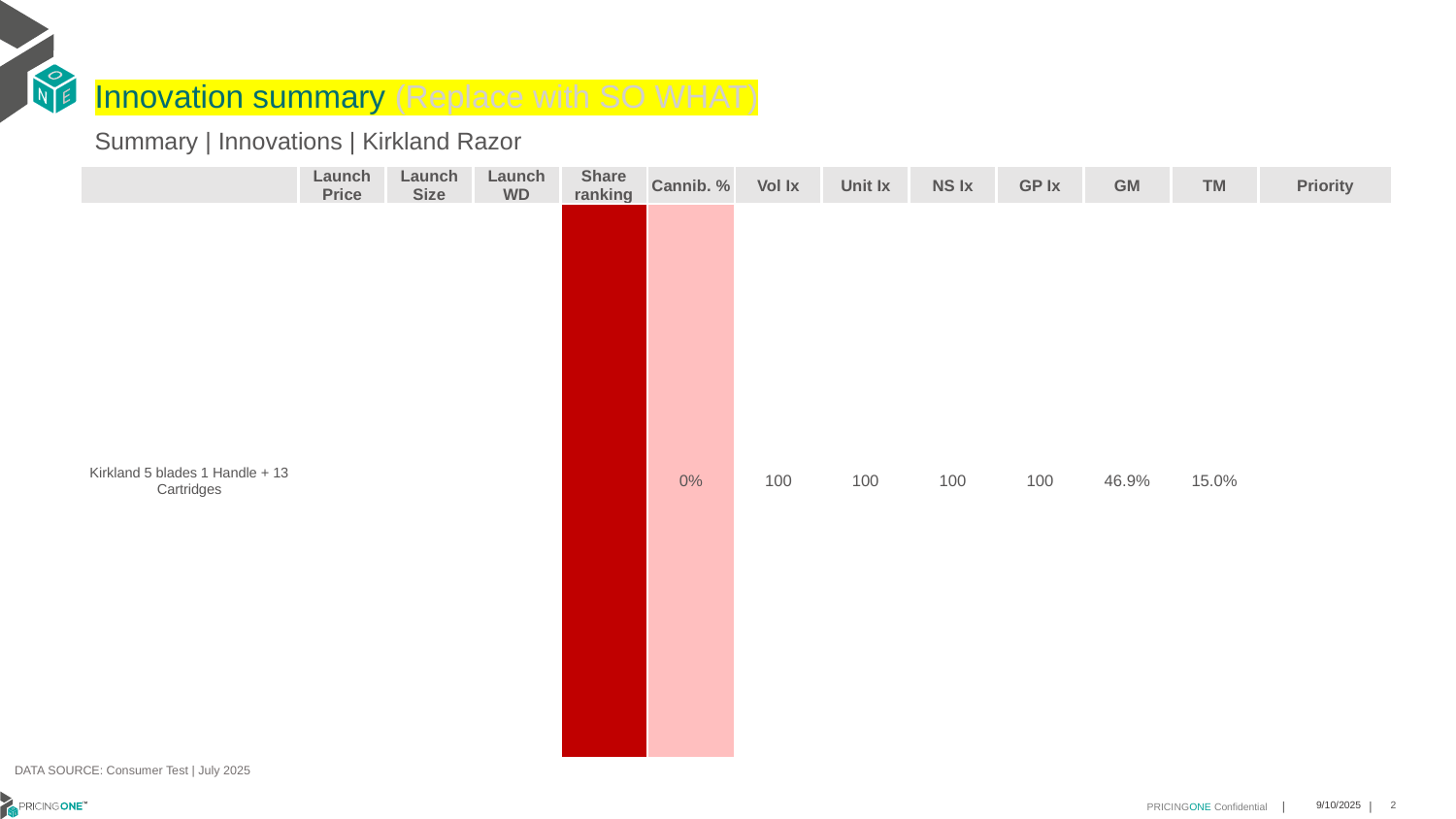

# Innovation summary (Replace with SO WHAT)
Summary | Innovations | Kirkland Razor
|  | Launch Price | Launch Size | Launch WD | Share ranking | Cannib. % | Vol Ix | Unit Ix | NS Ix | GP Ix | GM | TM | Priority |
| --- | --- | --- | --- | --- | --- | --- | --- | --- | --- | --- | --- | --- |
| Kirkland 5 blades 1 Handle + 13 Cartridges |  |  |  |  | 0% | 100 | 100 | 100 | 100 | 46.9% | 15.0% |  |
DATA SOURCE: Consumer Test | July 2025
9/10/2025
2